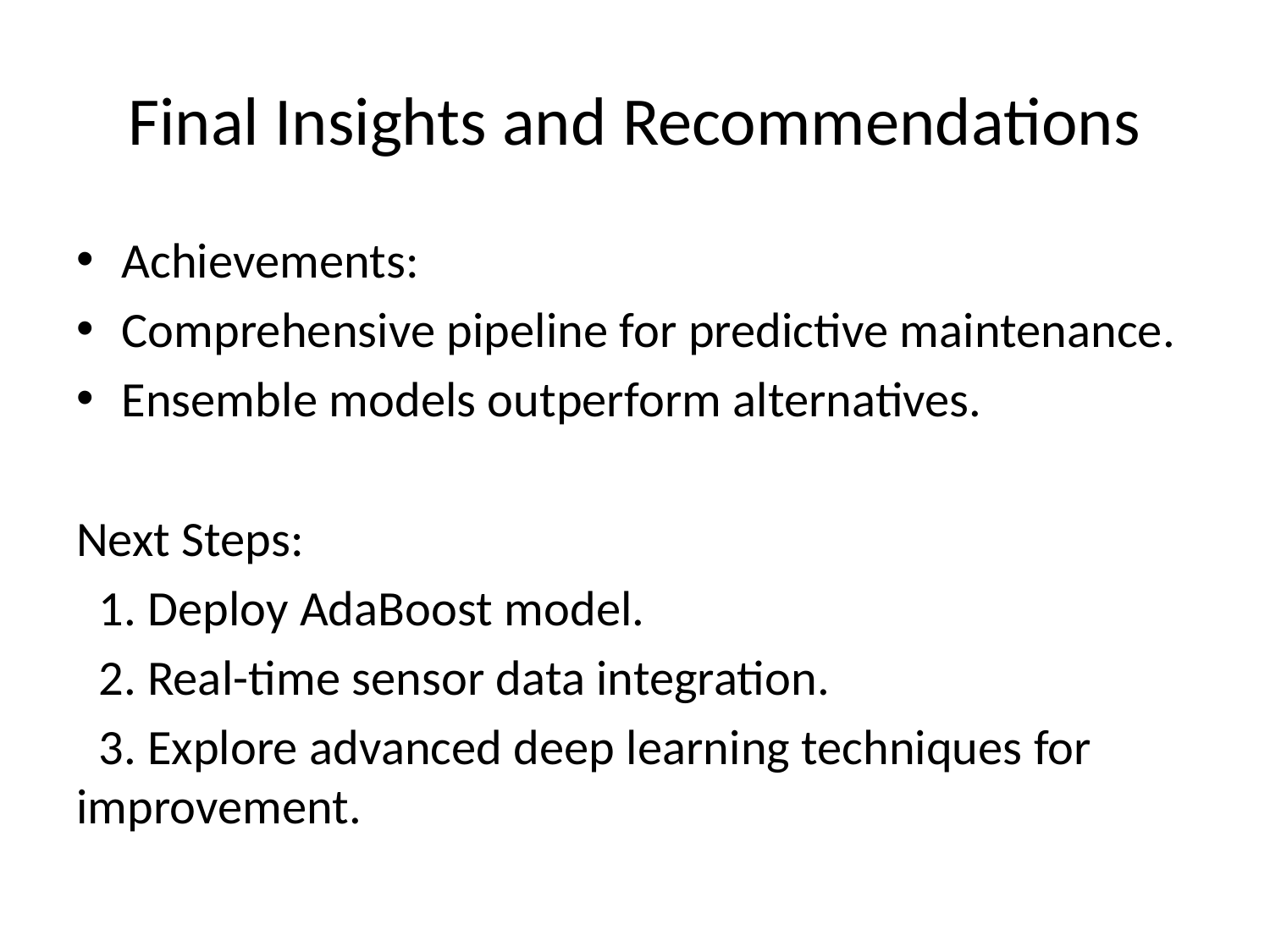

# Final Insights and Recommendations
Achievements:
Comprehensive pipeline for predictive maintenance.
Ensemble models outperform alternatives.

Next Steps:
  1. Deploy AdaBoost model.
  2. Real-time sensor data integration.
  3. Explore advanced deep learning techniques for improvement.